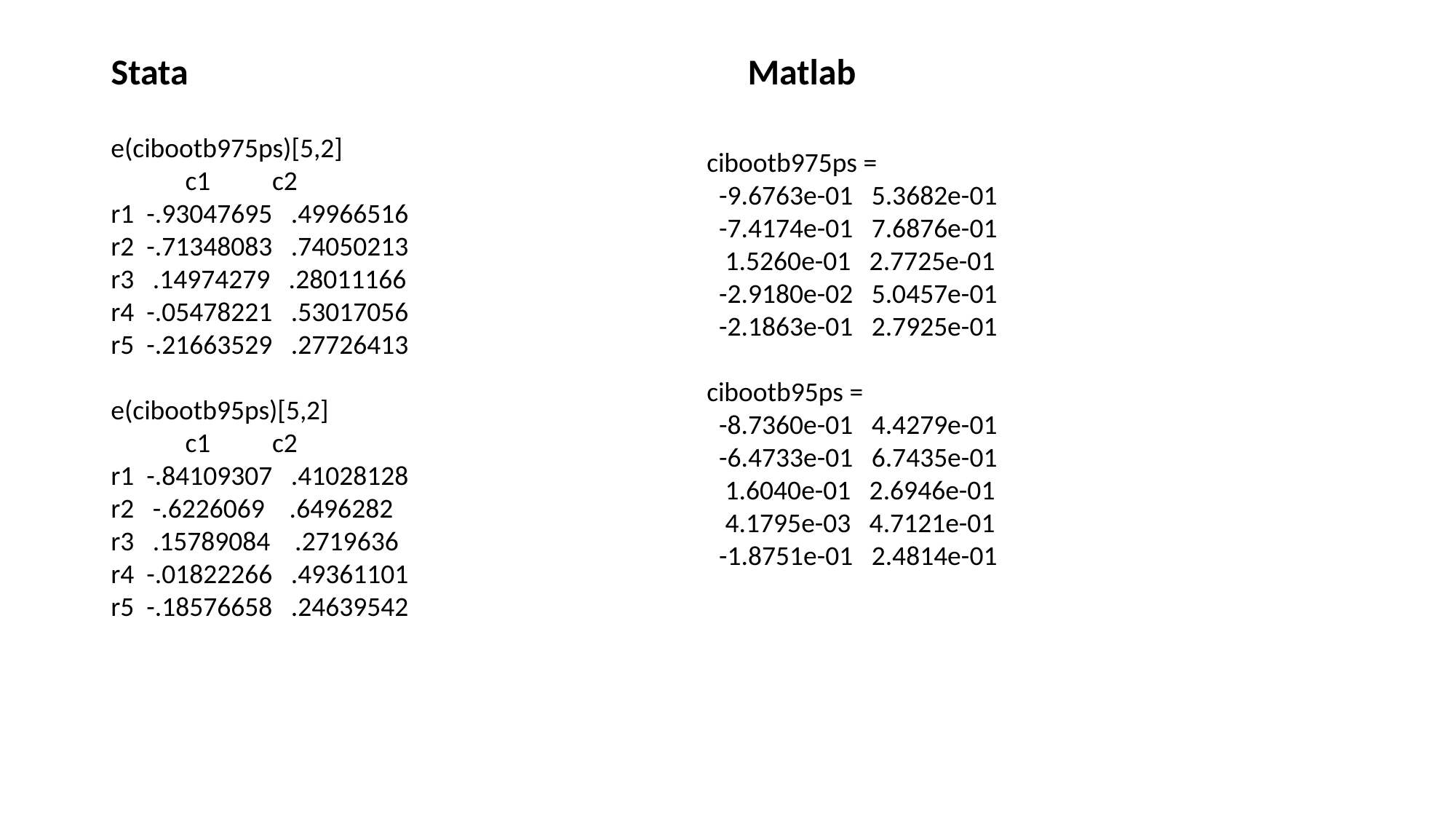

Stata
Matlab
e(cibootb975ps)[5,2]
            c1          c2
r1  -.93047695   .49966516
r2  -.71348083   .74050213
r3   .14974279   .28011166
r4  -.05478221   .53017056
r5  -.21663529   .27726413

e(cibootb95ps)[5,2]
            c1          c2
r1  -.84109307   .41028128
r2   -.6226069    .6496282
r3   .15789084    .2719636
r4  -.01822266   .49361101
r5  -.18576658   .24639542
cibootb975ps =
  -9.6763e-01   5.3682e-01
  -7.4174e-01   7.6876e-01
   1.5260e-01   2.7725e-01
  -2.9180e-02   5.0457e-01
  -2.1863e-01   2.7925e-01

cibootb95ps =
  -8.7360e-01   4.4279e-01
  -6.4733e-01   6.7435e-01
   1.6040e-01   2.6946e-01
   4.1795e-03   4.7121e-01
  -1.8751e-01   2.4814e-01